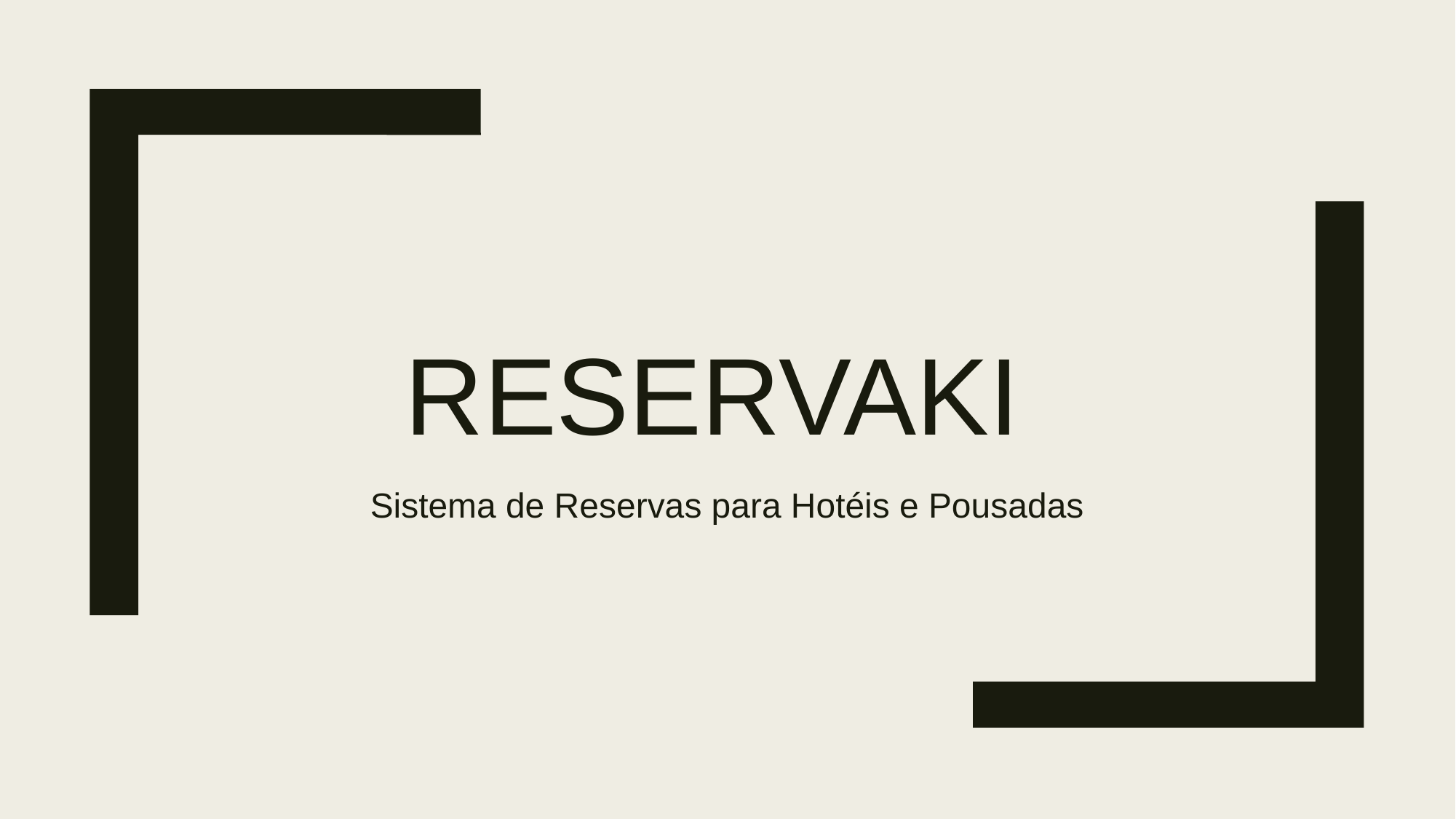

# Reservaki
Sistema de Reservas para Hotéis e Pousadas